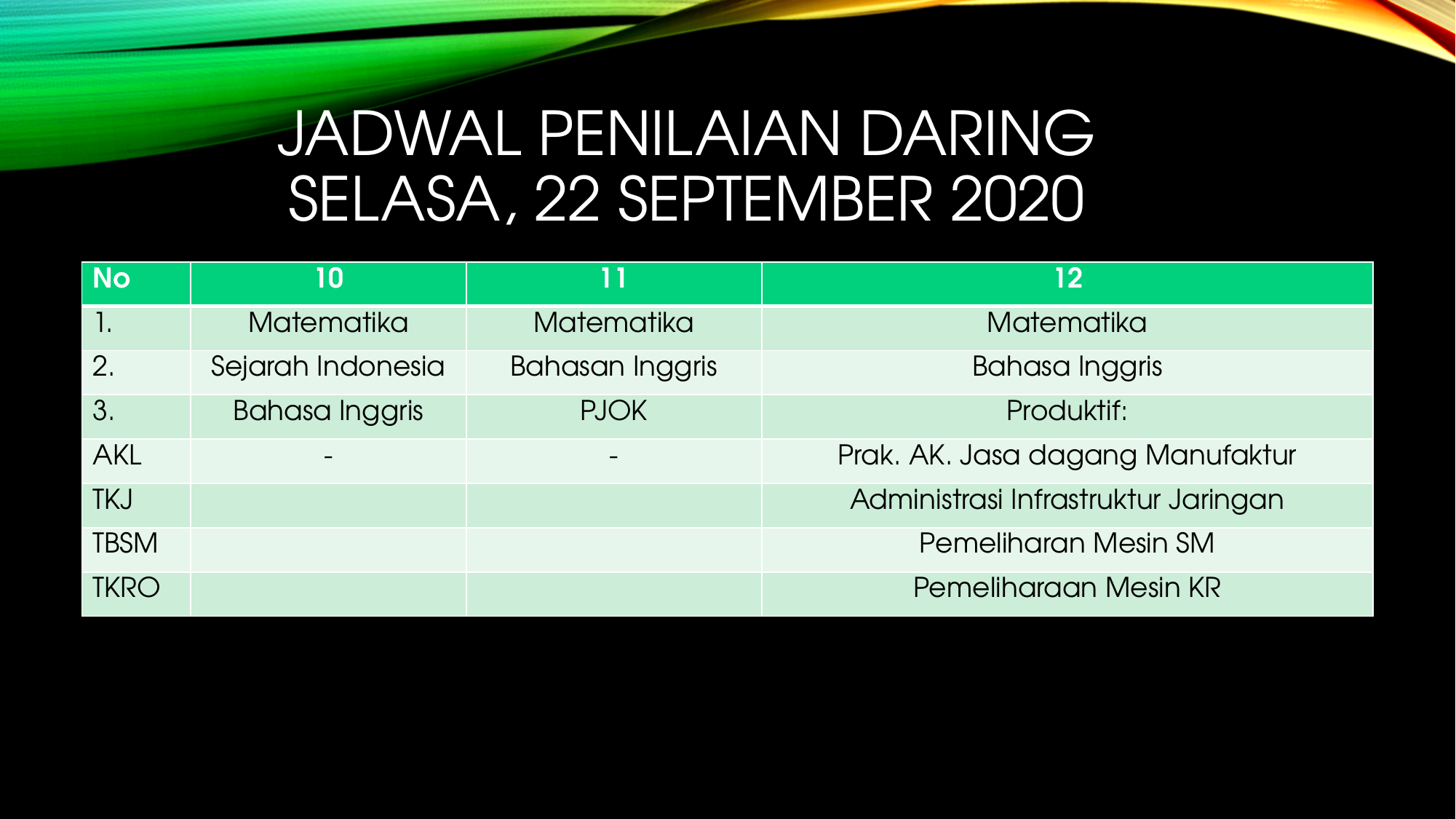

# Jadwal penilaian daring selasa, 22 September 2020
| No | 10 | 11 | 12 |
| --- | --- | --- | --- |
| 1. | Matematika | Matematika | Matematika |
| 2. | Sejarah Indonesia | Bahasan Inggris | Bahasa Inggris |
| 3. | Bahasa Inggris | PJOK | Produktif: |
| AKL | - | - | Prak. AK. Jasa dagang Manufaktur |
| TKJ |  |  | Administrasi Infrastruktur Jaringan |
| TBSM |  |  | Pemeliharan Mesin SM |
| TKRO |  |  | Pemeliharaan Mesin KR |